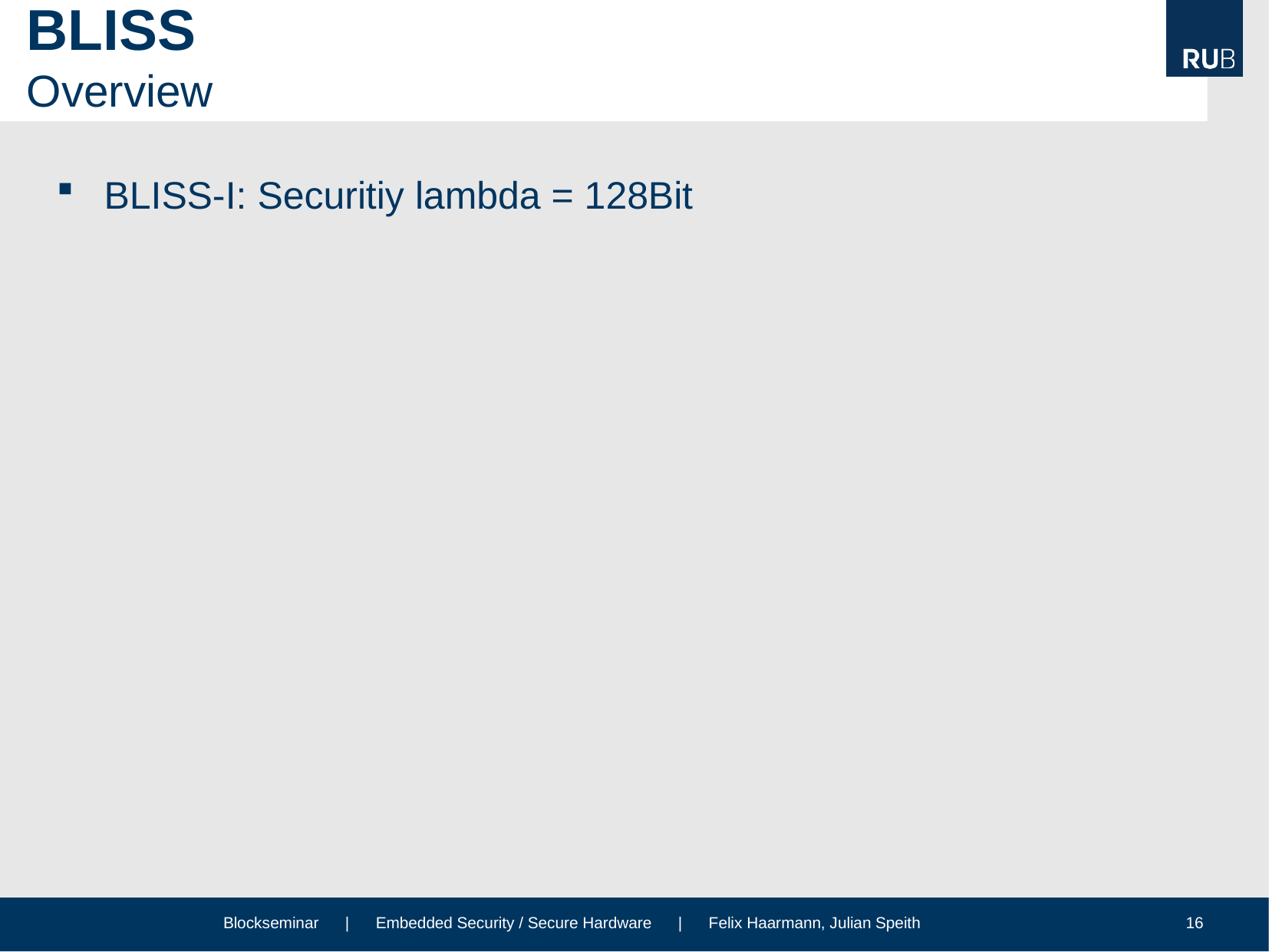

# BLISS Overview
BLISS-I: Securitiy lambda = 128Bit